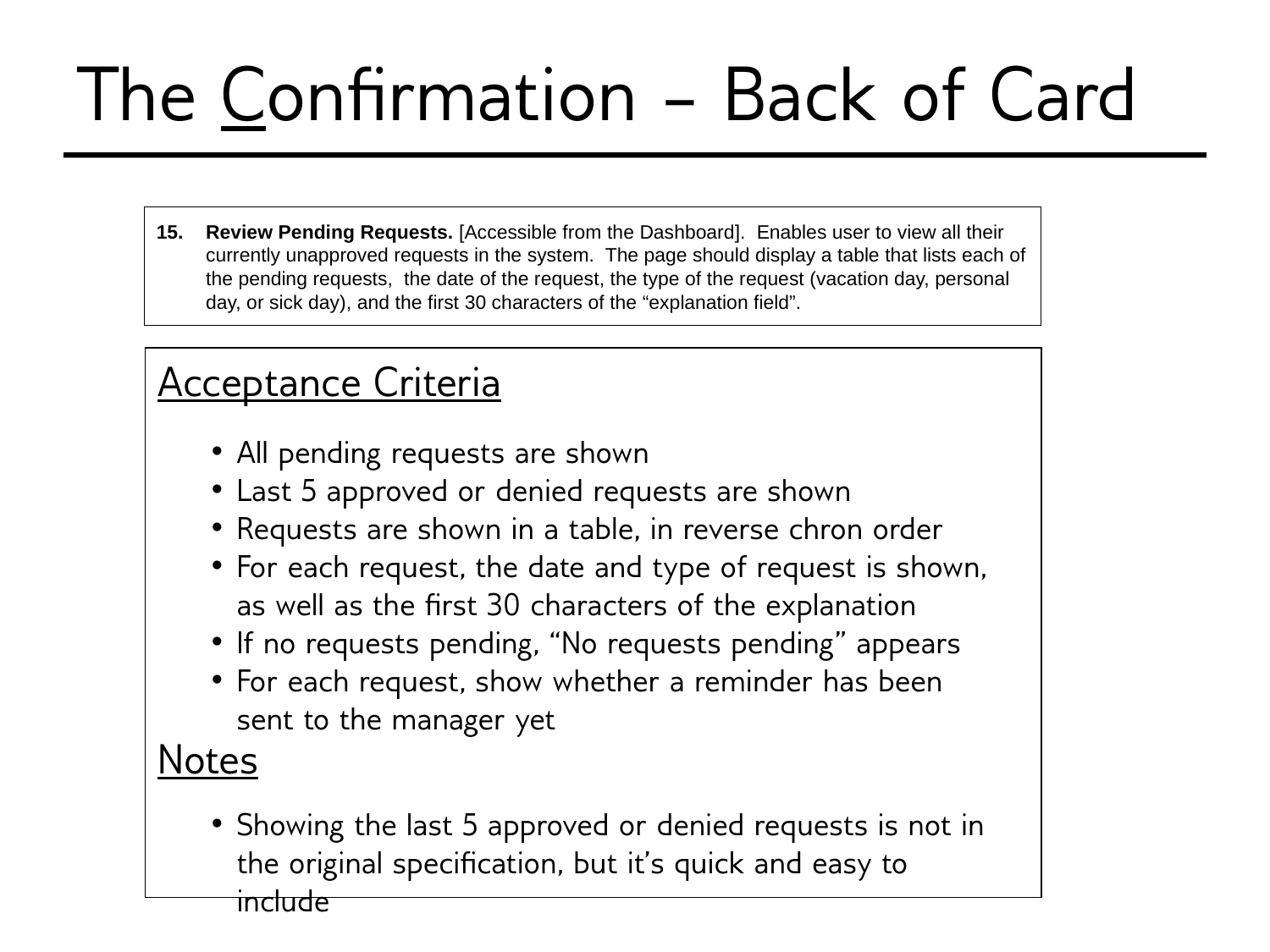

# The Confirmation – Back of Card

15. 	Review Pending Requests. [Accessible from the Dashboard].  Enables user to view all their currently unapproved requests in the system.  The page should display a table that lists each of the pending requests,  the date of the request, the type of the request (vacation day, personal day, or sick day), and the first 30 characters of the “explanation field”.
Acceptance Criteria

Notes

All pending requests are shown
Last 5 approved or denied requests are shown
Requests are shown in a table, in reverse chron order
For each request, the date and type of request is shown, as well as the first 30 characters of the explanation
If no requests pending, “No requests pending” appears
For each request, show whether a reminder has been sent to the manager yet

Showing the last 5 approved or denied requests is not in the original specification, but it’s quick and easy to include